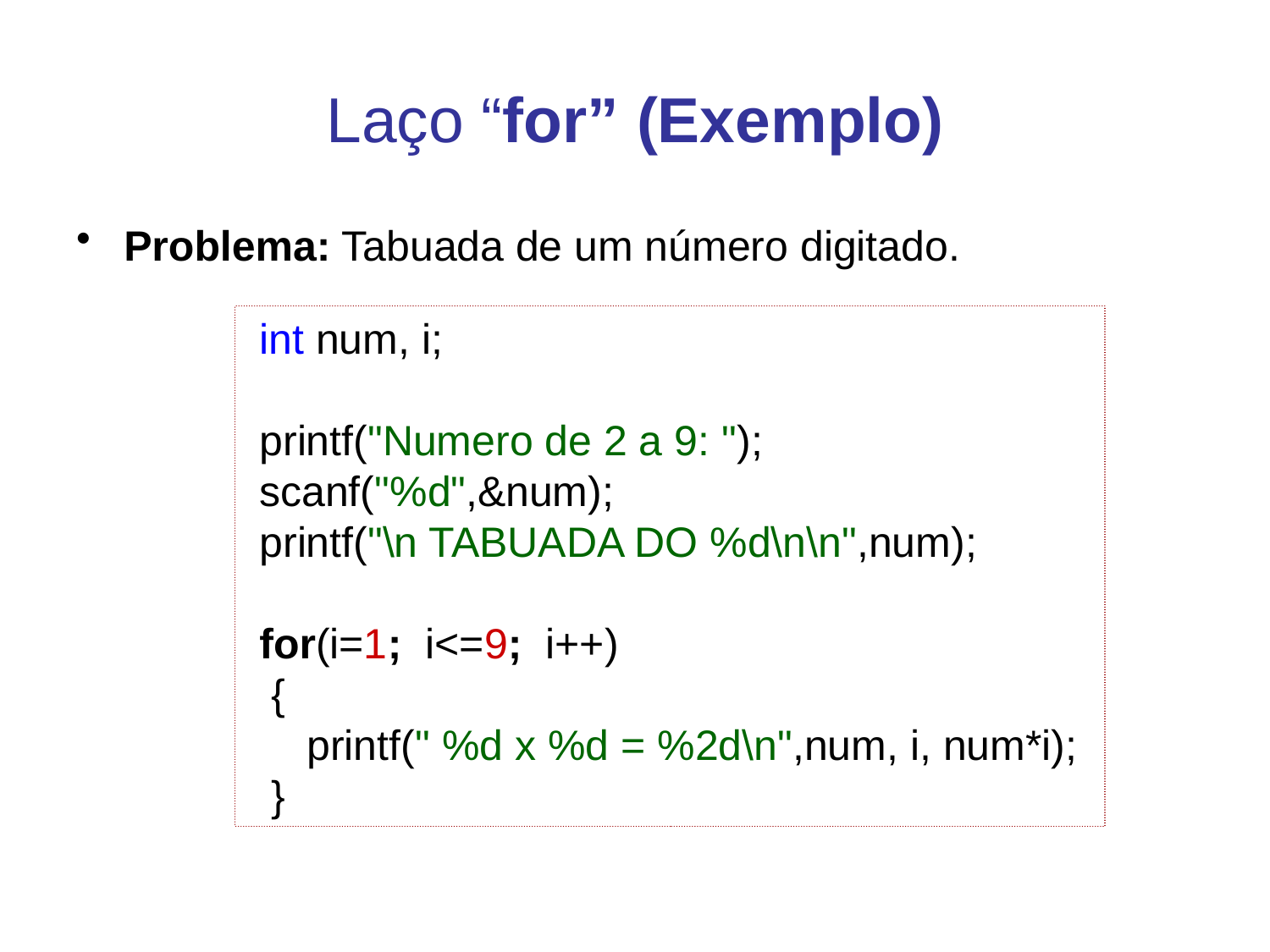

# Laço “for” (Exemplo)
Problema: Tabuada de um número digitado.
 int num, i;

 printf("Numero de 2 a 9: ");
 scanf("%d",&num);
 printf("\n TABUADA DO %d\n\n",num);

 for(i=1;  i<=9;  i++)
  {
     printf(" %d x %d = %2d\n",num, i, num*i);
  }